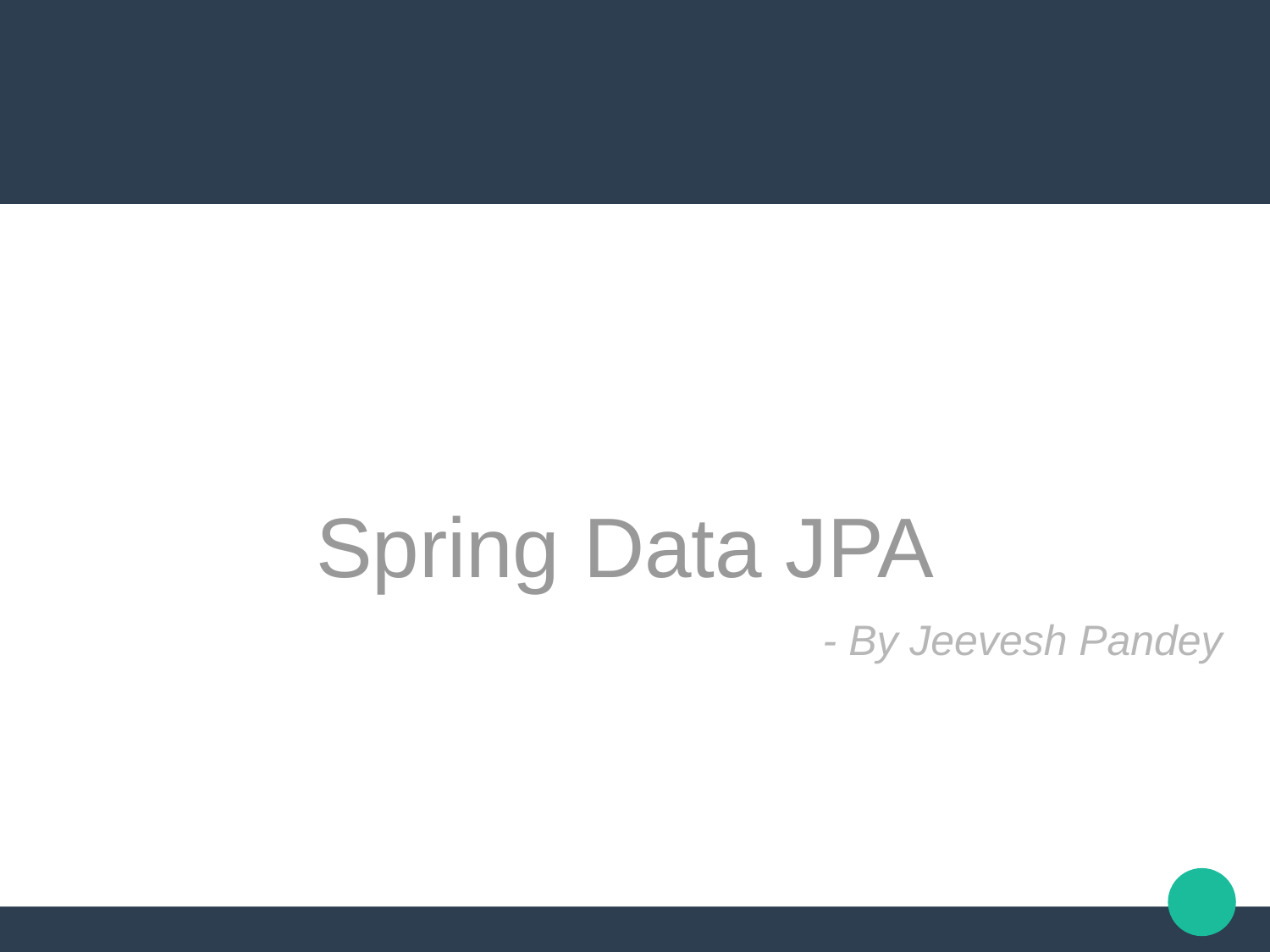

Spring Data JPA
- By Jeevesh Pandey